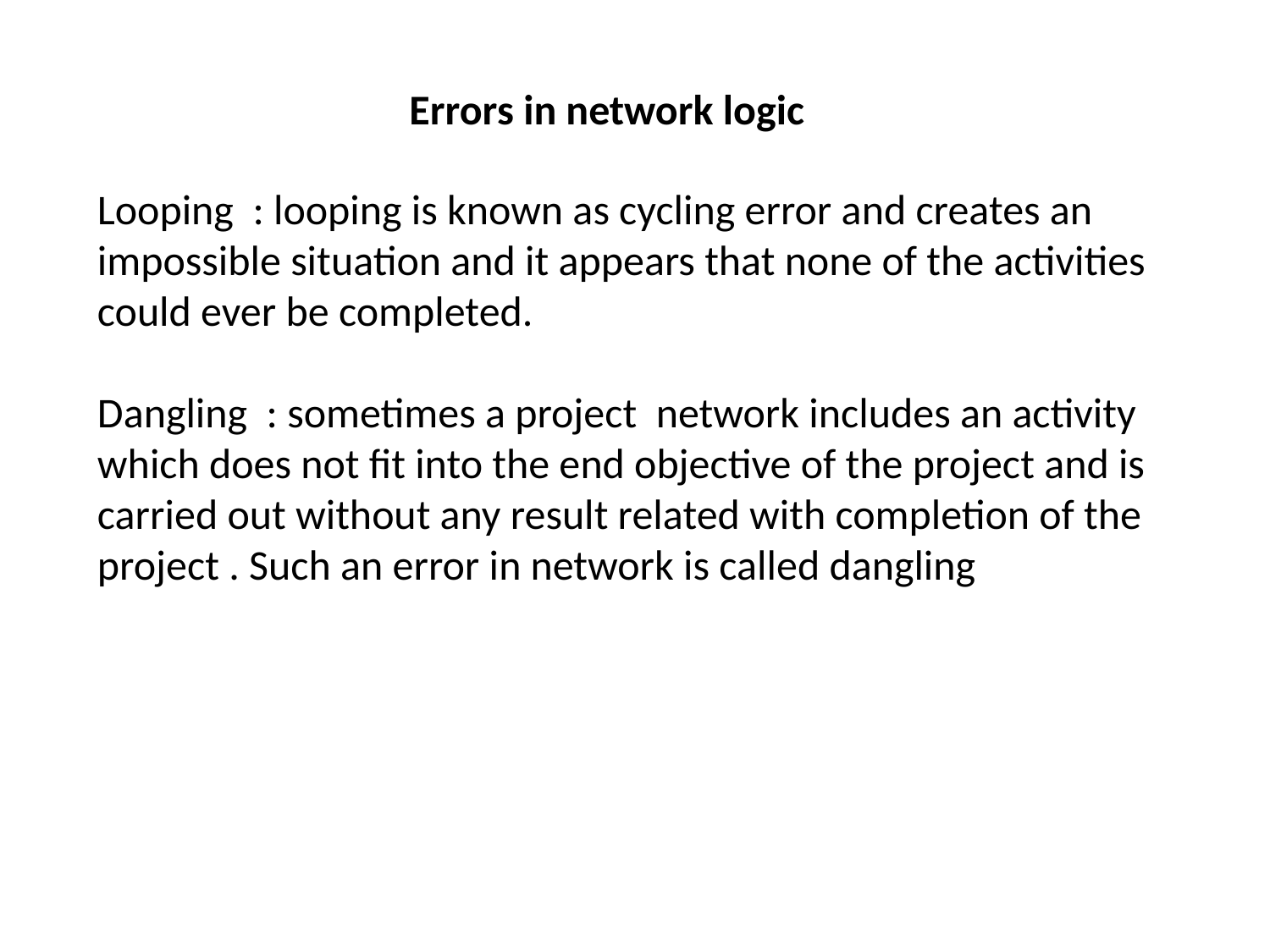

Errors in network logic
Looping  : looping is known as cycling error and creates an impossible situation and it appears that none of the activities could ever be completed.

Dangling  : sometimes a project  network includes an activity which does not fit into the end objective of the project and is carried out without any result related with completion of the project . Such an error in network is called dangling